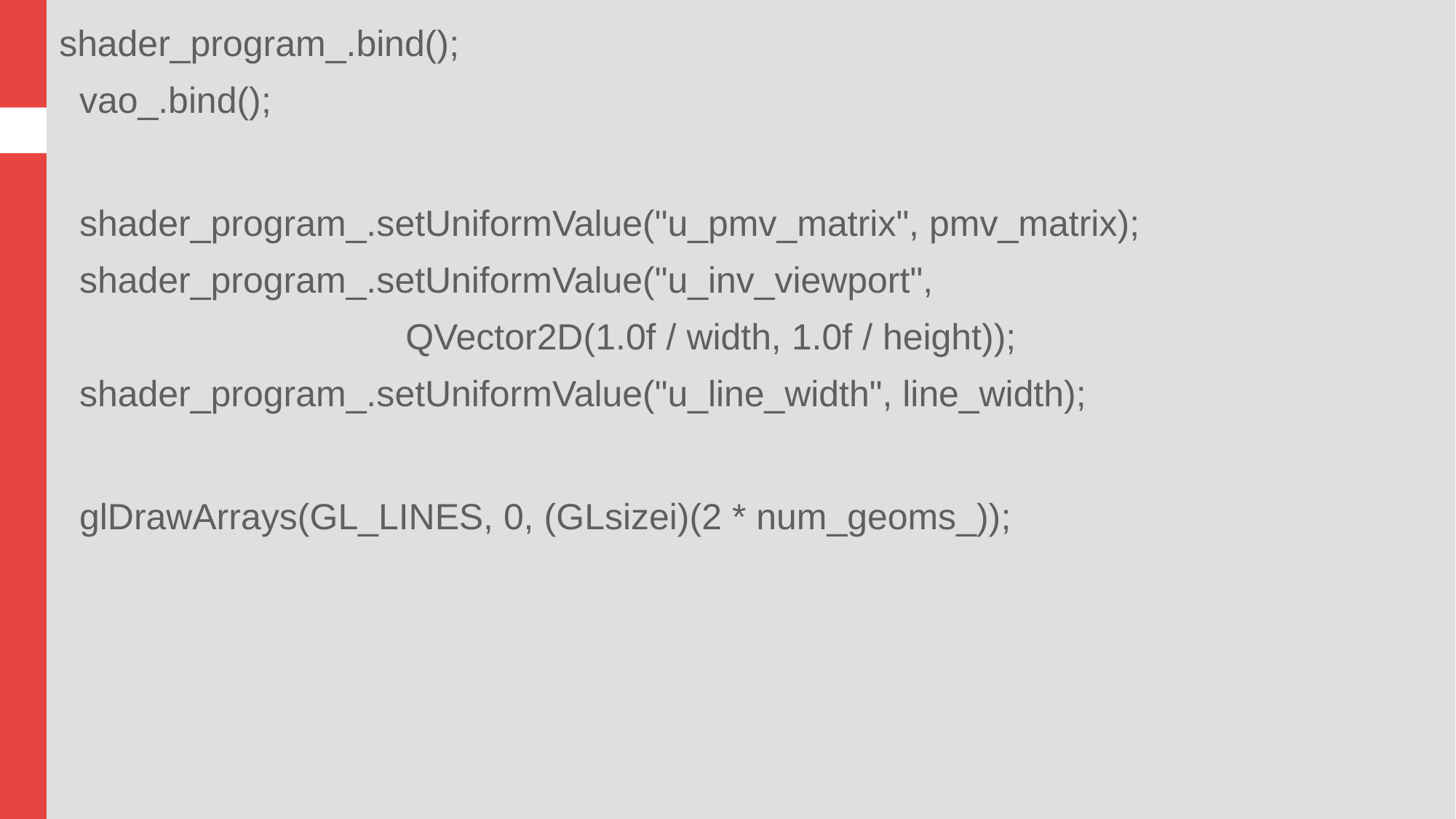

shader_program_.bind();
  vao_.bind();

  shader_program_.setUniformValue("u_pmv_matrix", pmv_matrix);
  shader_program_.setUniformValue("u_inv_viewport",
                                  QVector2D(1.0f / width, 1.0f / height));
  shader_program_.setUniformValue("u_line_width", line_width);

  glDrawArrays(GL_LINES, 0, (GLsizei)(2 * num_geoms_));